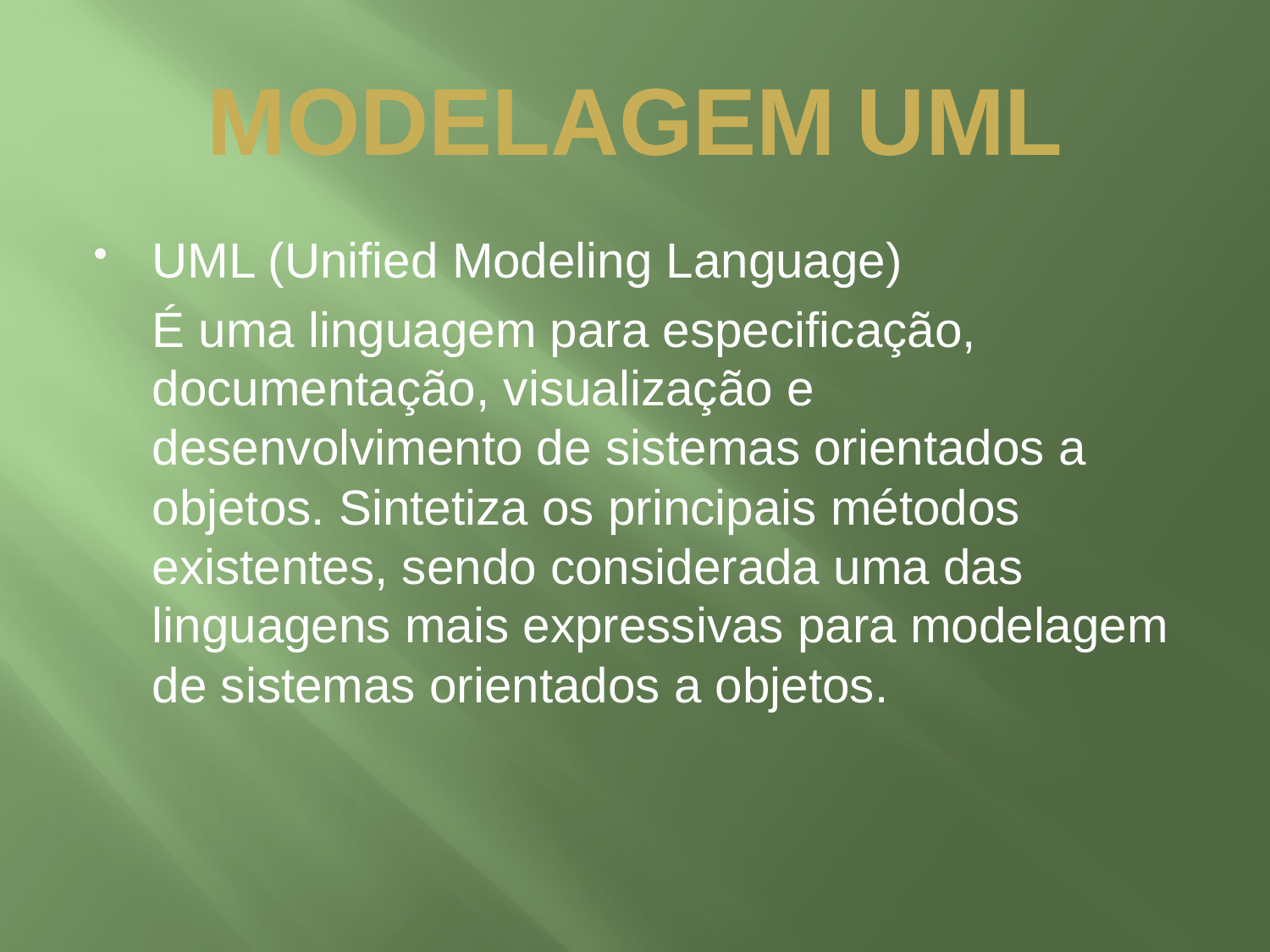

# Modelagem UML
UML (Unified Modeling Language)
	É uma linguagem para especificação, documentação, visualização e desenvolvimento de sistemas orientados a objetos. Sintetiza os principais métodos existentes, sendo considerada uma das linguagens mais expressivas para modelagem de sistemas orientados a objetos.